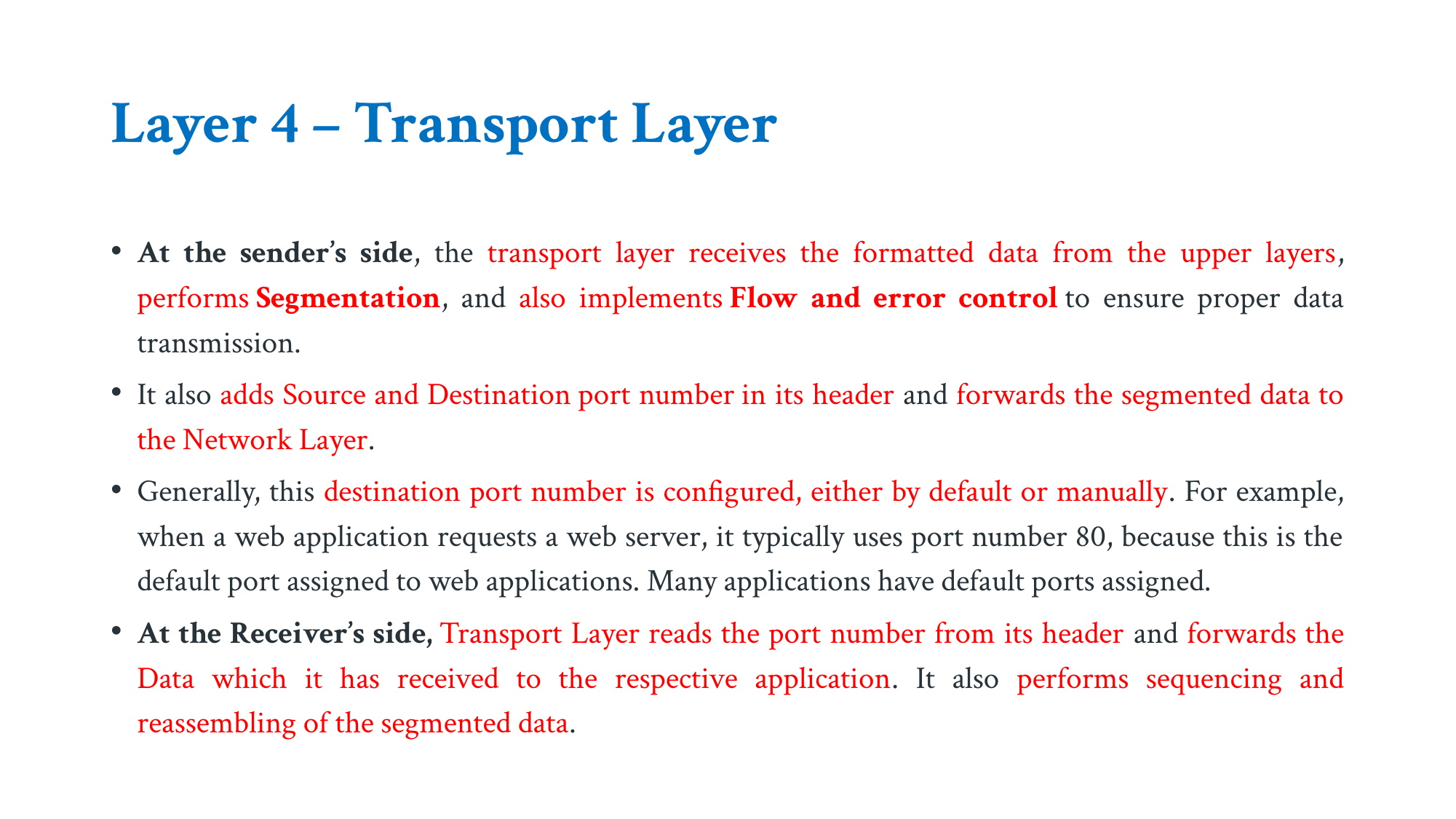

# Layer 4 – Transport Layer
At the sender’s side, the transport layer receives the formatted data from the upper layers, performs Segmentation, and also implements Flow and error control to ensure proper data transmission.
It also adds Source and Destination port number in its header and forwards the segmented data to the Network Layer.
Generally, this destination port number is configured, either by default or manually. For example, when a web application requests a web server, it typically uses port number 80, because this is the default port assigned to web applications. Many applications have default ports assigned.
At the Receiver’s side, Transport Layer reads the port number from its header and forwards the Data which it has received to the respective application. It also performs sequencing and reassembling of the segmented data.